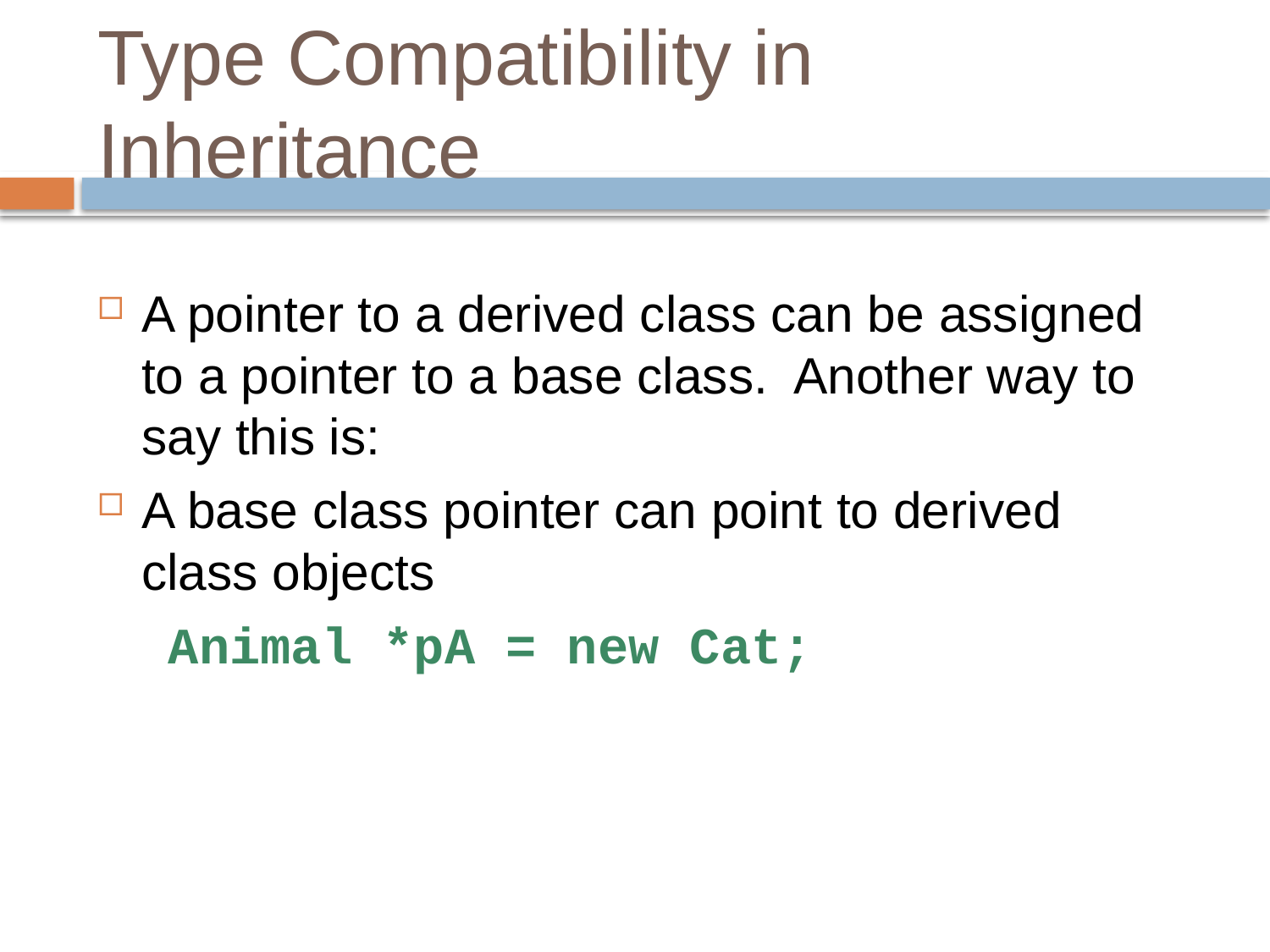

# Type Compatibility in Inheritance
A pointer to a derived class can be assigned to a pointer to a base class.  Another way to say this is:
A base class pointer can point to derived class objects
     Animal *pA = new Cat;
4-4